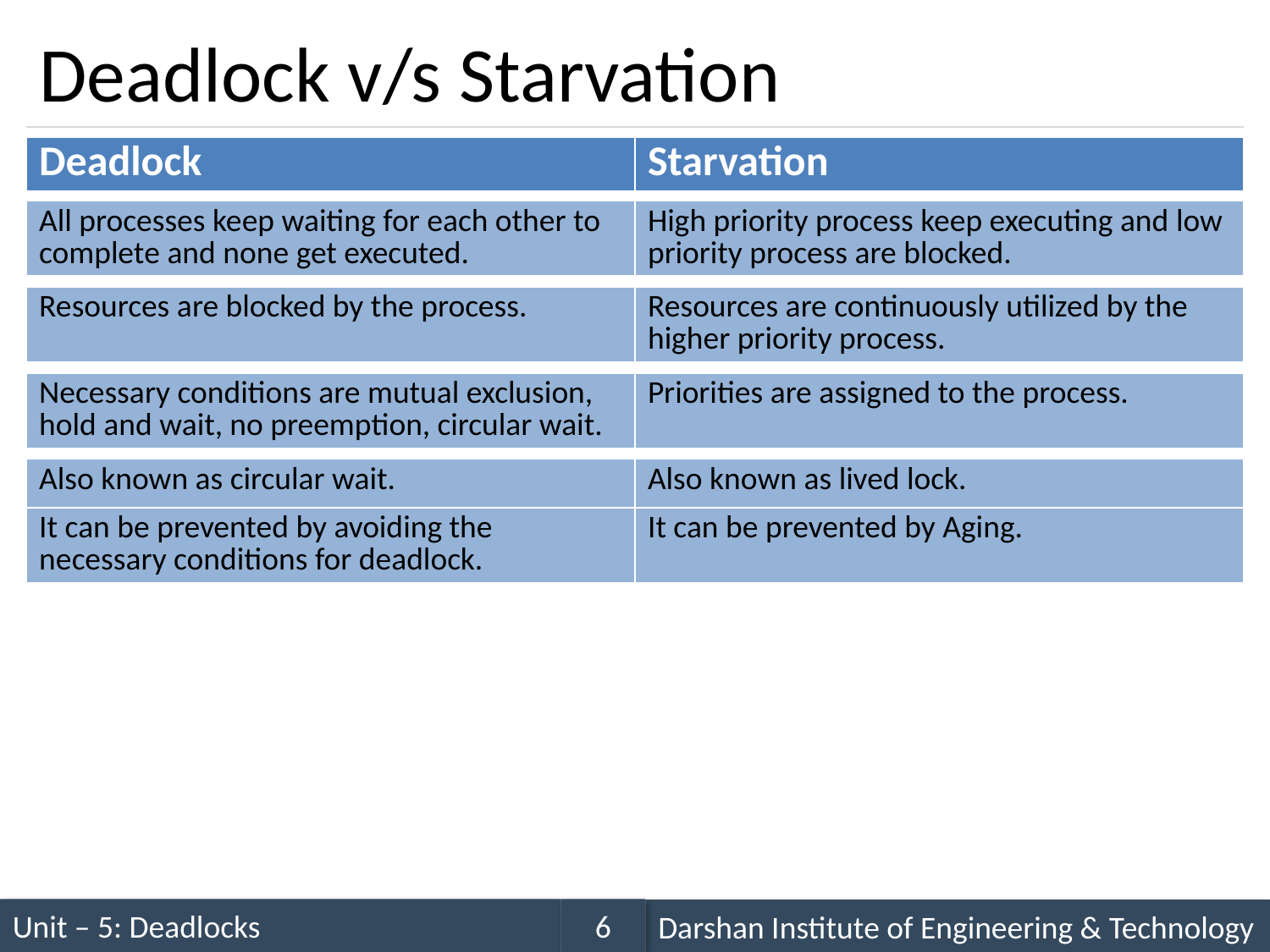

# Deadlock v/s Starvation
| Deadlock | Starvation |
| --- | --- |
| All processes keep waiting for each other to complete and none get executed. | High priority process keep executing and low priority process are blocked. |
| --- | --- |
| Resources are blocked by the process. | Resources are continuously utilized by the higher priority process. |
| --- | --- |
| Necessary conditions are mutual exclusion, hold and wait, no preemption, circular wait. | Priorities are assigned to the process. |
| --- | --- |
| Also known as circular wait. | Also known as lived lock. |
| --- | --- |
| It can be prevented by avoiding the necessary conditions for deadlock. | It can be prevented by Aging. |
| --- | --- |